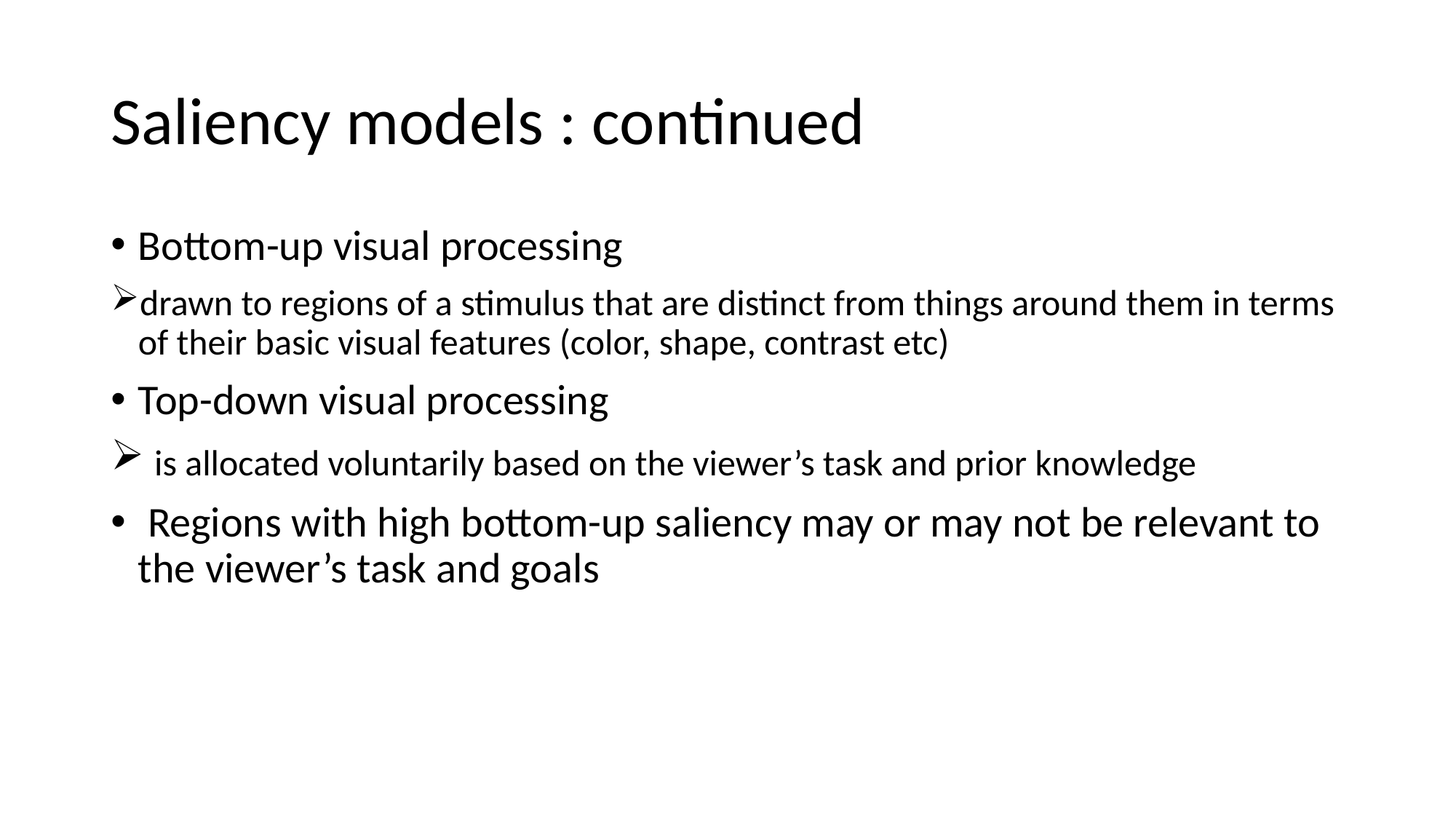

# Saliency models : continued
Bottom-up visual processing
drawn to regions of a stimulus that are distinct from things around them in terms of their basic visual features (color, shape, contrast etc)
Top-down visual processing
 is allocated voluntarily based on the viewer’s task and prior knowledge
 Regions with high bottom-up saliency may or may not be relevant to the viewer’s task and goals